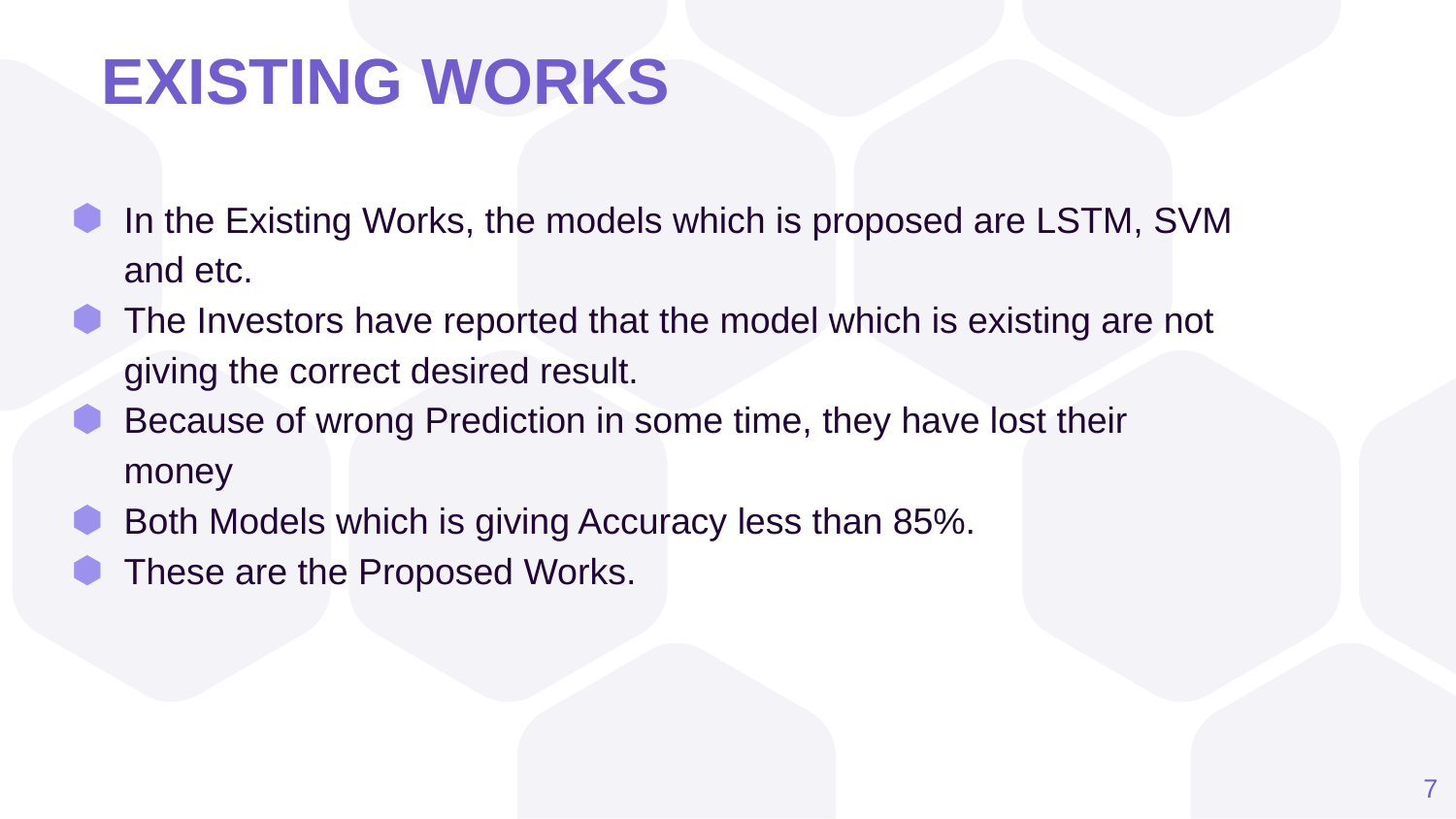

EXISTING WORKS
In the Existing Works, the models which is proposed are LSTM, SVM and etc.
The Investors have reported that the model which is existing are not giving the correct desired result.
Because of wrong Prediction in some time, they have lost their money
Both Models which is giving Accuracy less than 85%.
These are the Proposed Works.

7